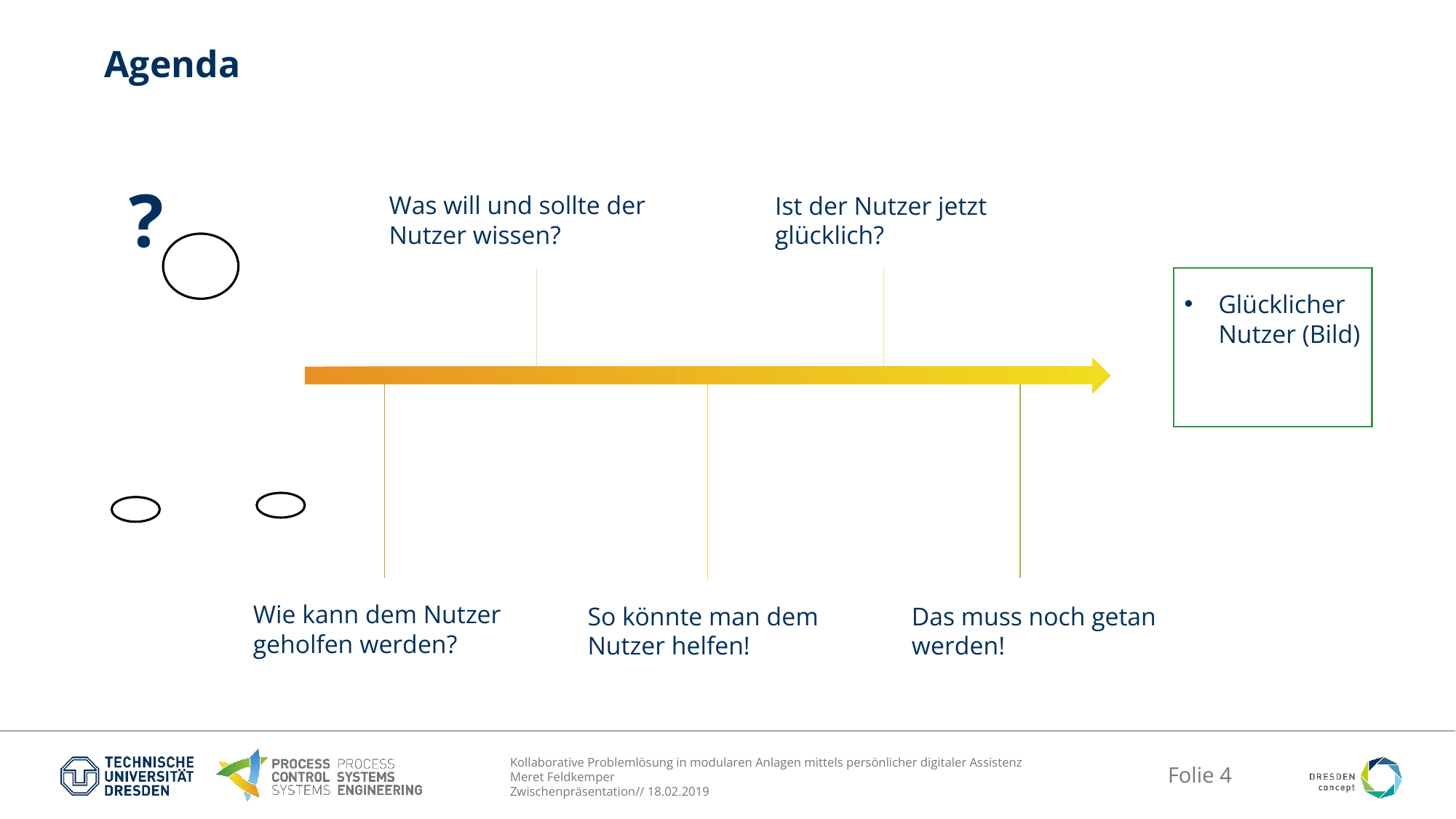

# Agenda
Was will und sollte der Nutzer wissen?
Ist der Nutzer jetzt glücklich?
?

Glücklicher Nutzer (Bild)

Wie kann dem Nutzer geholfen werden?
So könnte man dem Nutzer helfen!
Das muss noch getan werden!